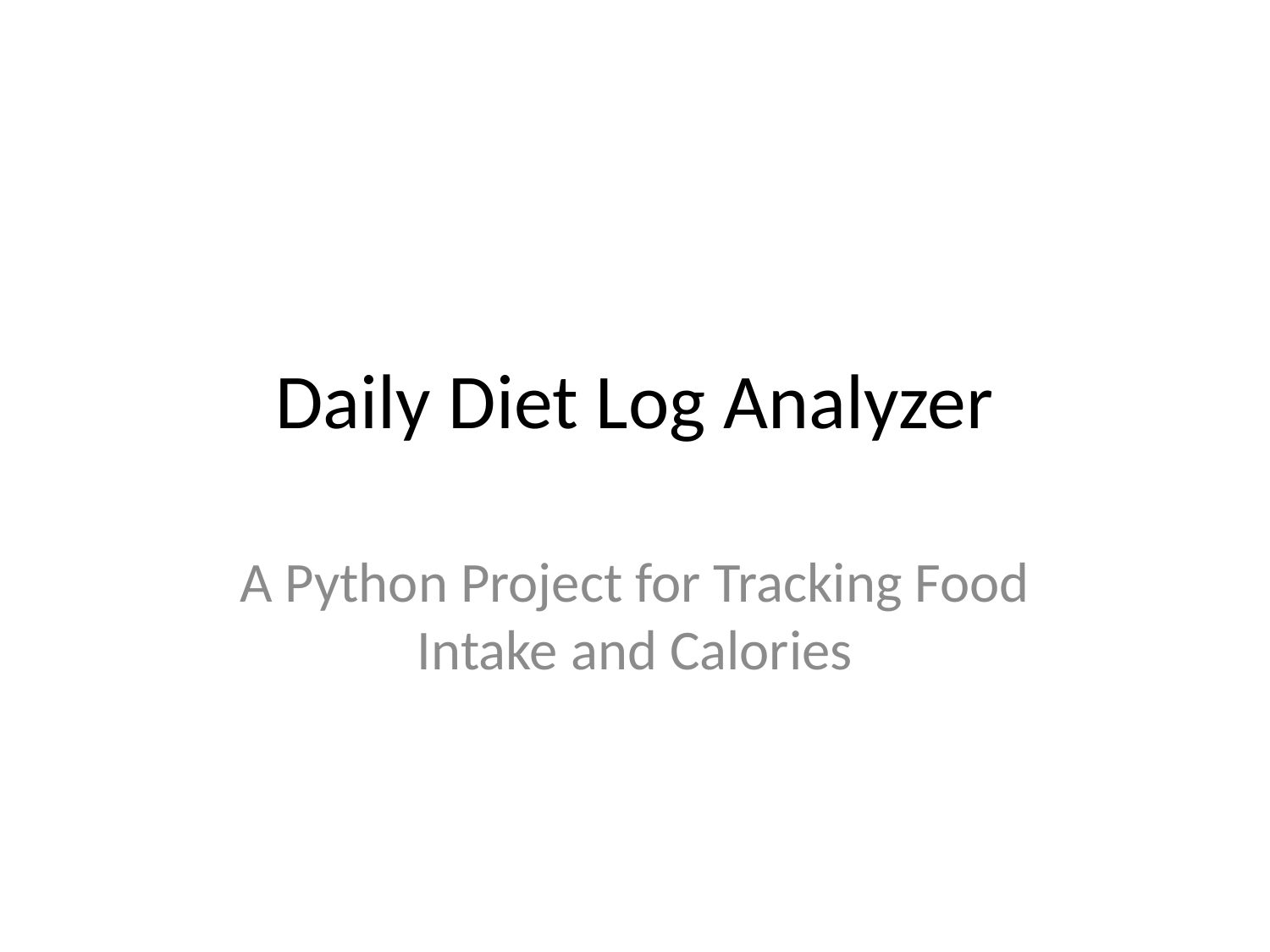

# Daily Diet Log Analyzer
A Python Project for Tracking Food Intake and Calories